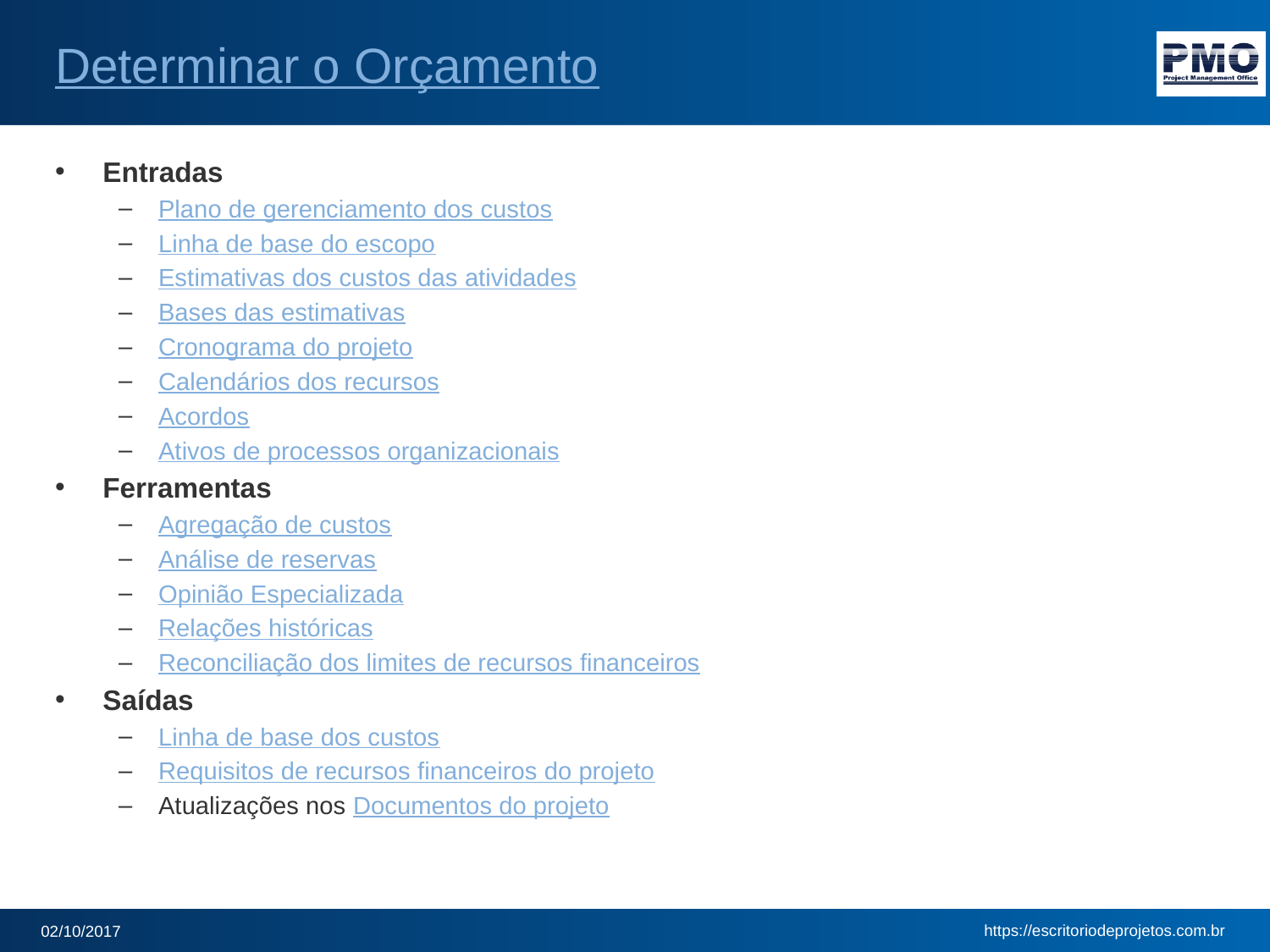

# Determinar o Orçamento
Entradas
Plano de gerenciamento dos custos
Linha de base do escopo
Estimativas dos custos das atividades
Bases das estimativas
Cronograma do projeto
Calendários dos recursos
Acordos
Ativos de processos organizacionais
Ferramentas
Agregação de custos
Análise de reservas
Opinião Especializada
Relações históricas
Reconciliação dos limites de recursos financeiros
Saídas
Linha de base dos custos
Requisitos de recursos financeiros do projeto
Atualizações nos Documentos do projeto